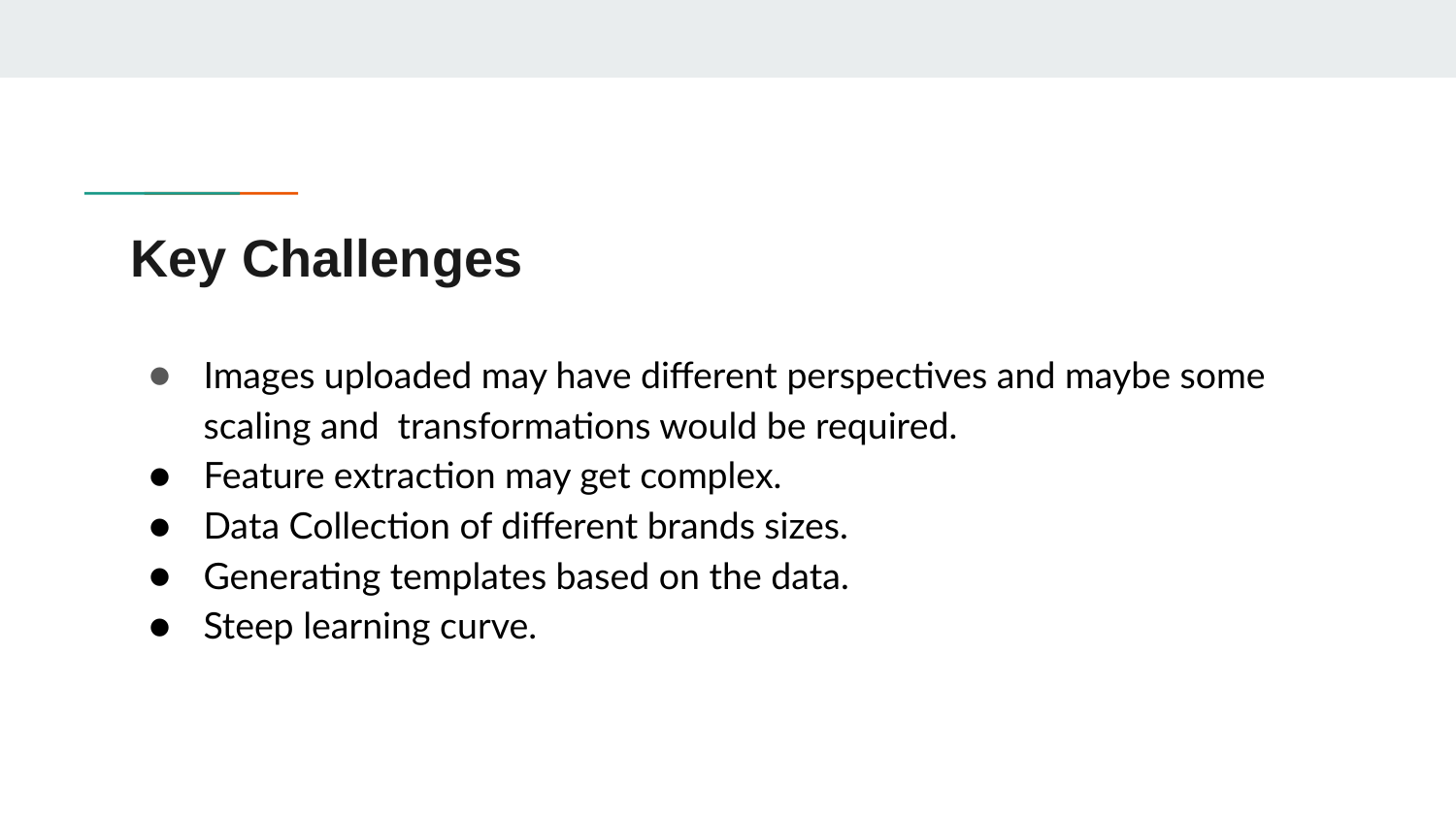

# Key Challenges
Images uploaded may have different perspectives and maybe some scaling and  transformations would be required.
Feature extraction may get complex.
Data Collection of different brands sizes.
Generating templates based on the data.
Steep learning curve.